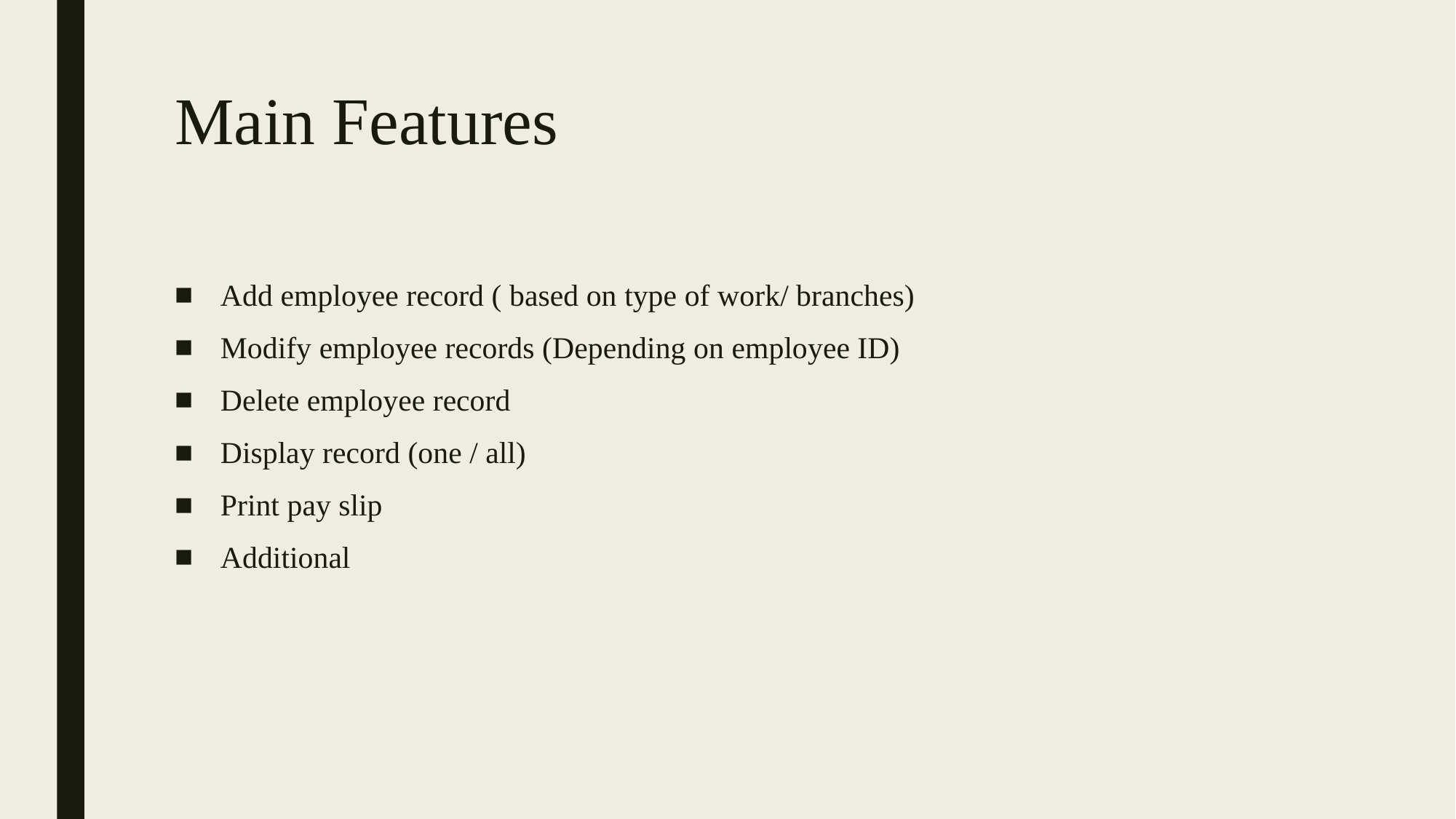

# Main Features
Add employee record ( based on type of work/ branches)
Modify employee records (Depending on employee ID)
Delete employee record
Display record (one / all)
Print pay slip
Additional